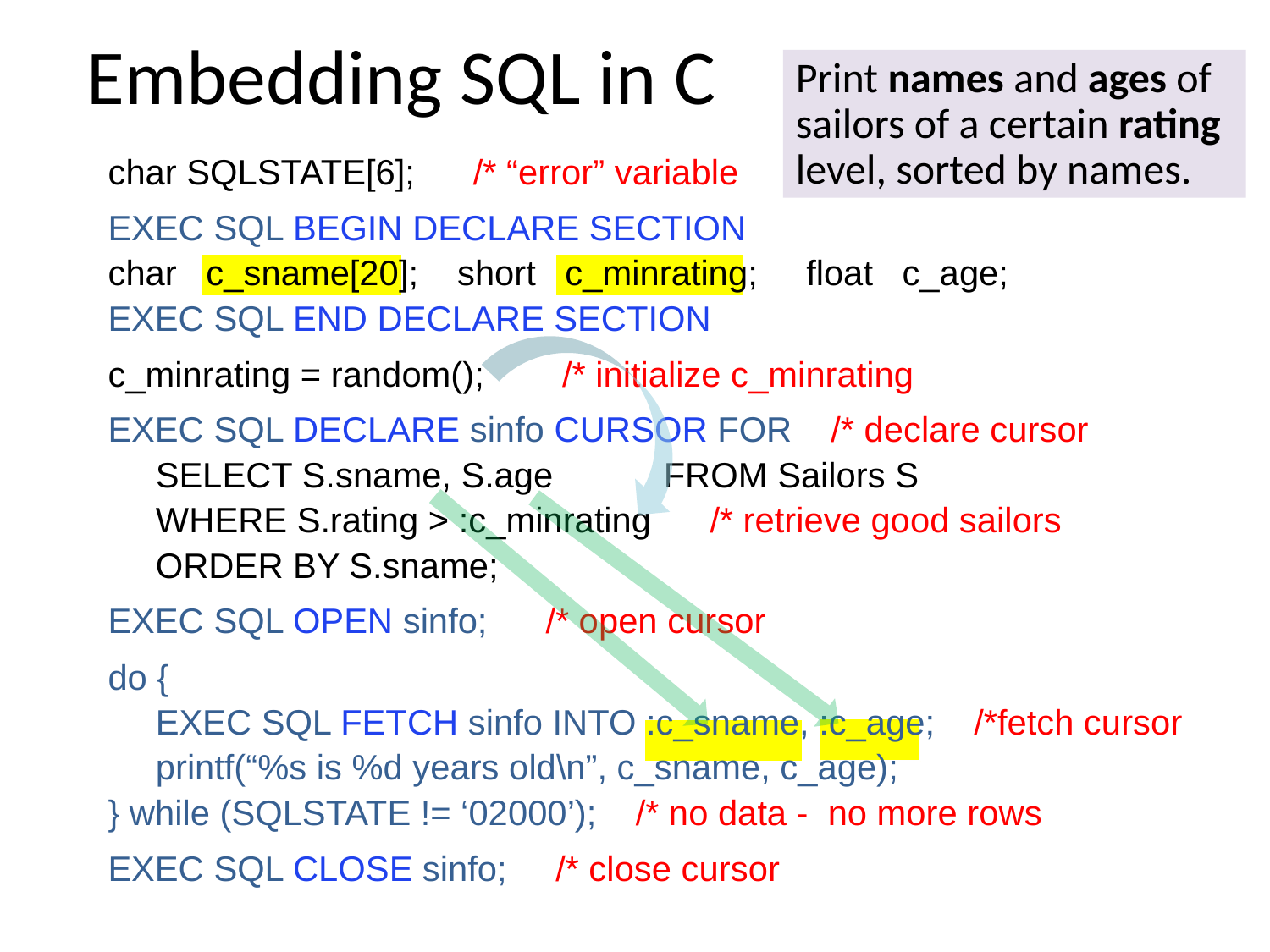

# Embedding SQL in C
Print names and ages of sailors of a certain rating level, sorted by names.
char SQLSTATE[6];      /* “error” variable
EXEC SQL BEGIN DECLARE SECTION
char   c_sname[20];    short   c_minrating;     float   c_age;
EXEC SQL END DECLARE SECTION
c_minrating = random();        /* initialize c_minrating
EXEC SQL DECLARE sinfo CURSOR FOR    /* declare cursor
	SELECT S.sname, S.age	FROM Sailors S
	WHERE S.rating > :c_minrating      /* retrieve good sailors
	ORDER BY S.sname;
EXEC SQL OPEN sinfo;      /* open cursor
do {
	EXEC SQL FETCH sinfo INTO :c_sname, :c_age;    /*fetch cursor
	printf(“%s is %d years old\n”, c_sname, c_age);
} while (SQLSTATE != ‘02000’);    /* no data -  no more rows
EXEC SQL CLOSE sinfo;     /* close cursor